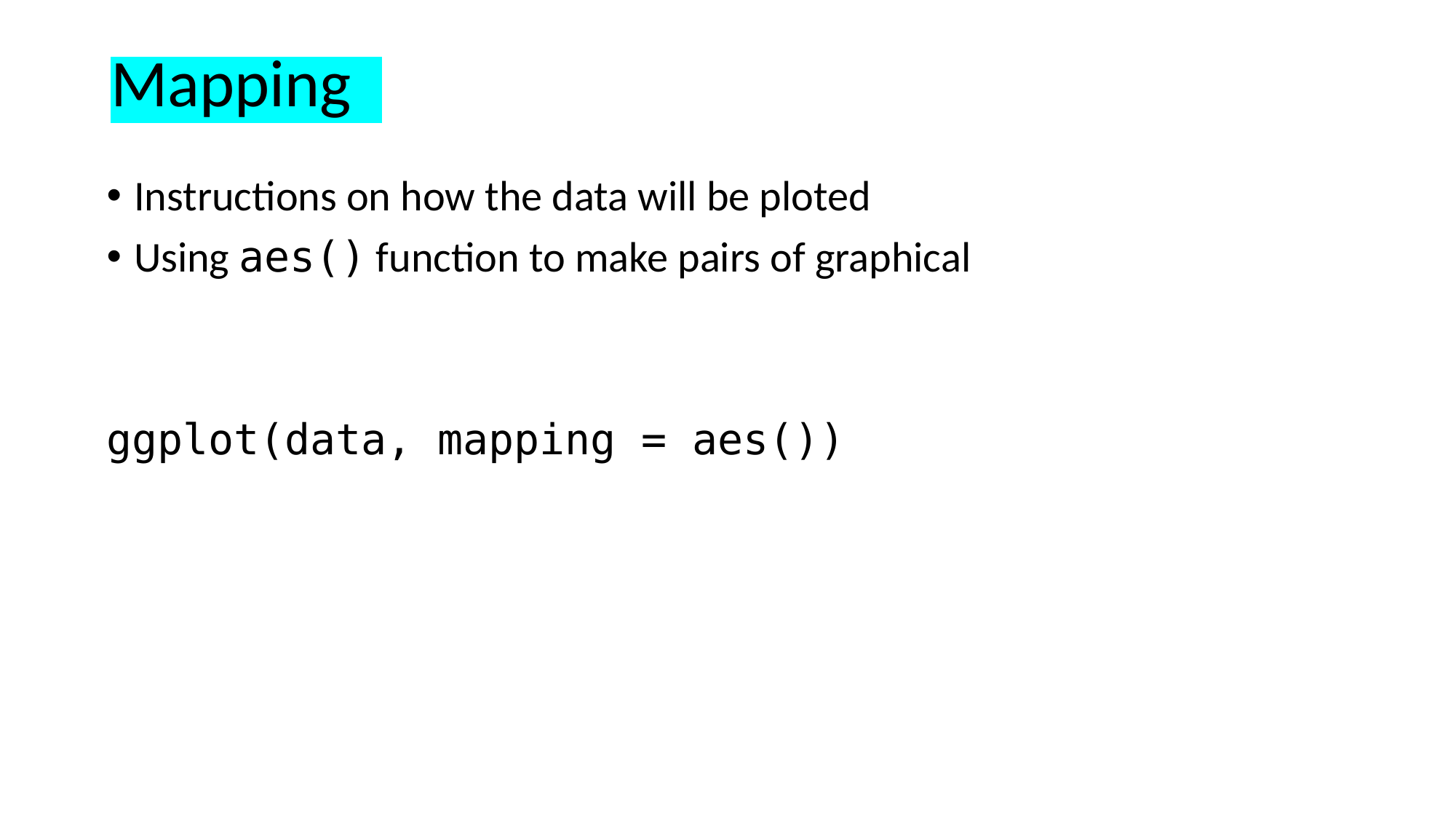

Mapping
Instructions on how the data will be ploted
Using aes() function to make pairs of graphical

ggplot(data, mapping = aes())